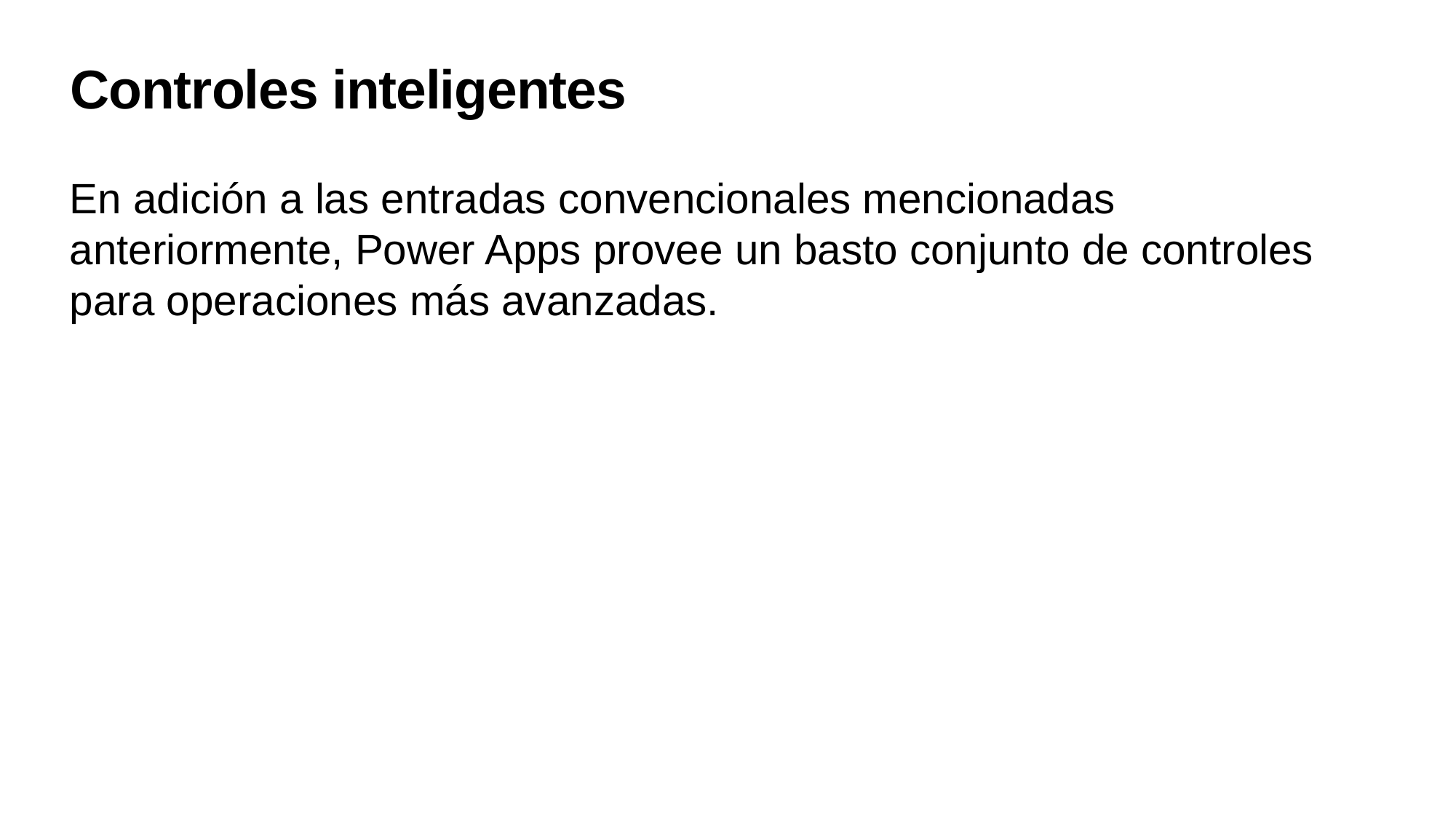

# Controles inteligentes
En adición a las entradas convencionales mencionadas anteriormente, Power Apps provee un basto conjunto de controles para operaciones más avanzadas.